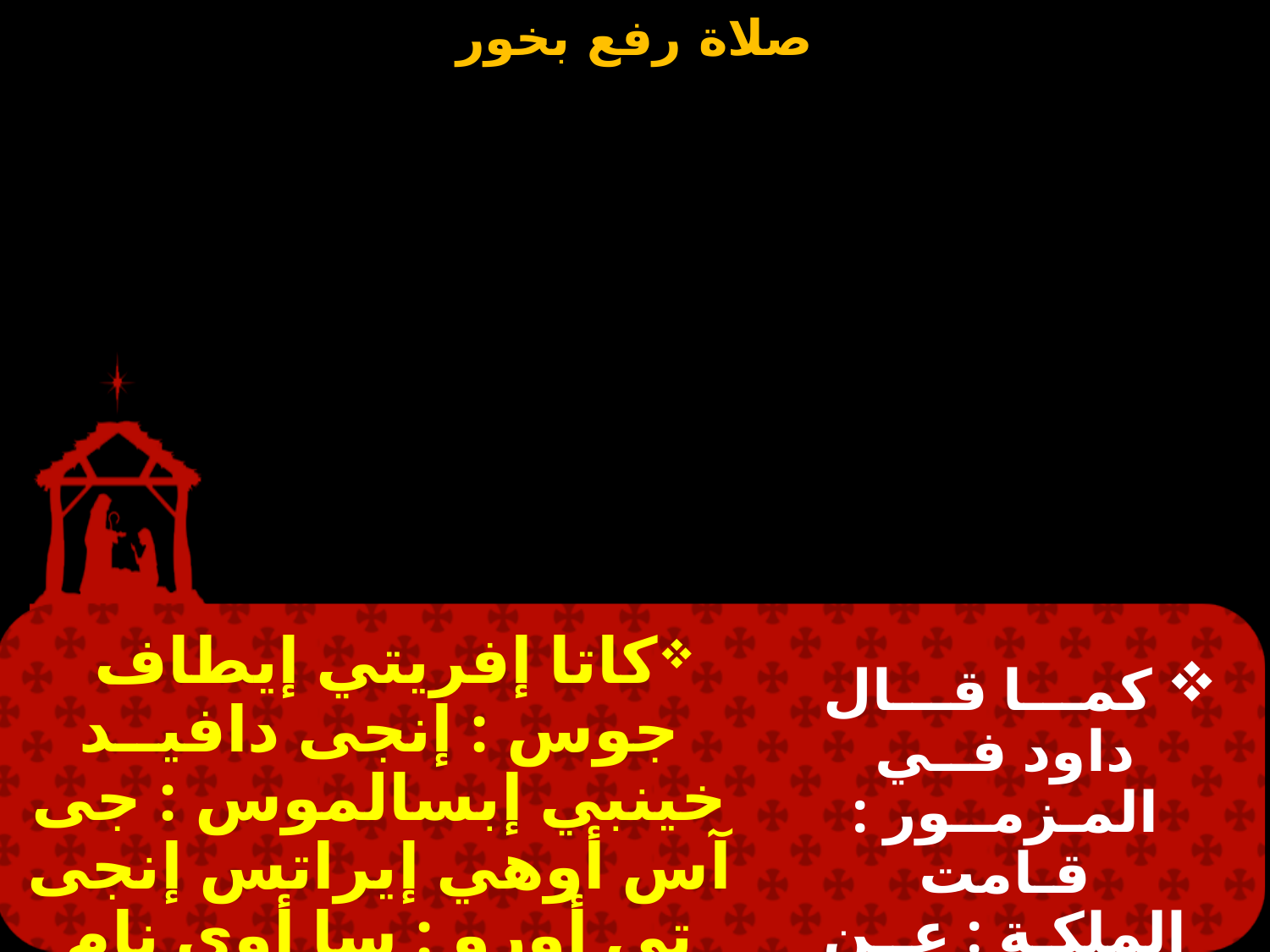

كاتا إفريتي إيطاف جوس : إنجى دافيــد خينبي إبسالموس : جى آس أوهي إيراتس إنجى تي أورو : سا أوي نام إمموك إبؤرو .
 كمـــا قـــال داود فــي المـزمــور : قـامت الملكـة : عــن يمينـك أيهـا المـلك .